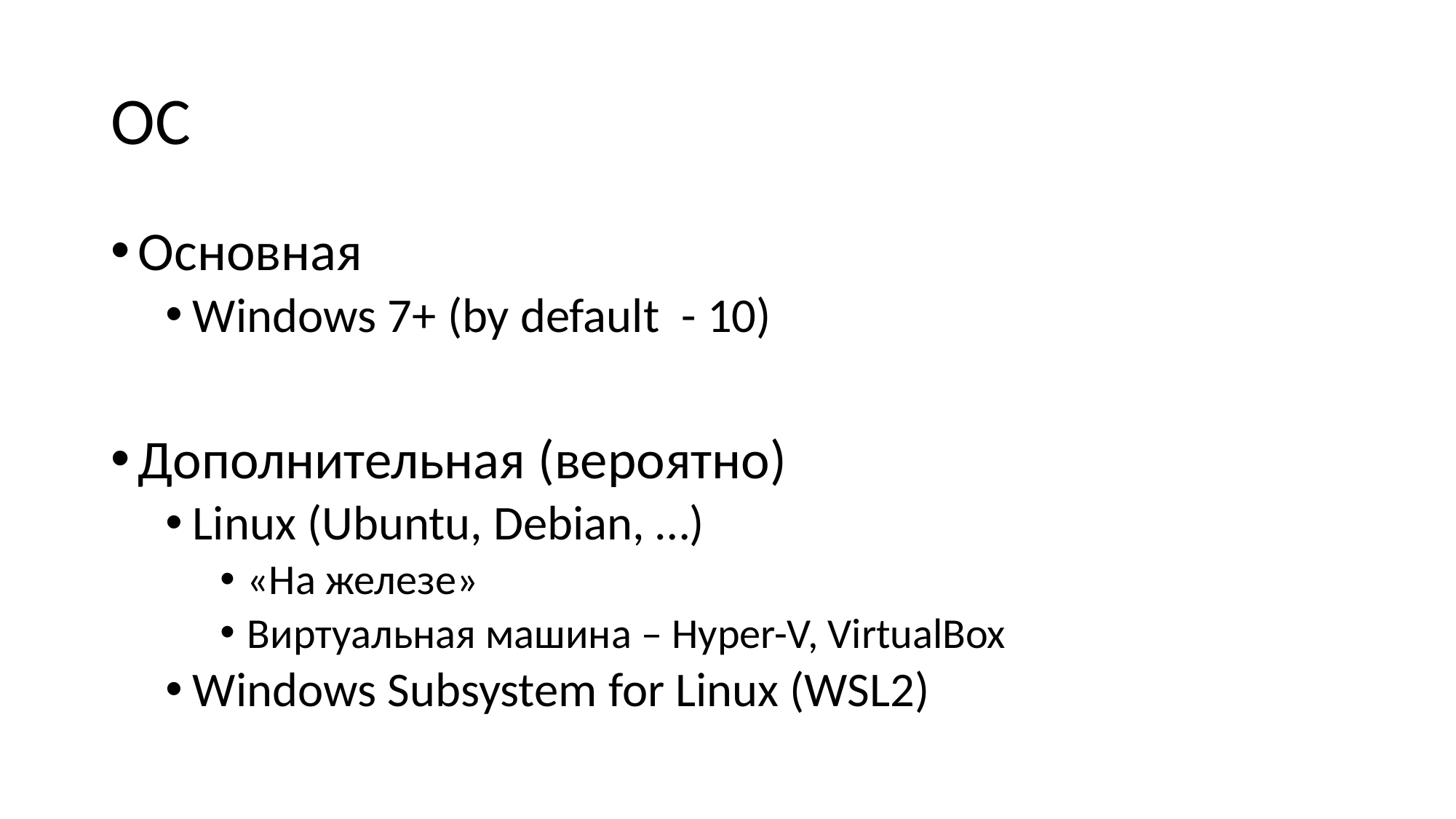

# ОС
Основная
Windows 7+ (by default  - 10)

Дополнительная (вероятно)
Linux (Ubuntu, Debian, …)
«На железе»
Виртуальная машина – Hyper-V, VirtualBox
Windows Subsystem for Linux (WSL2)